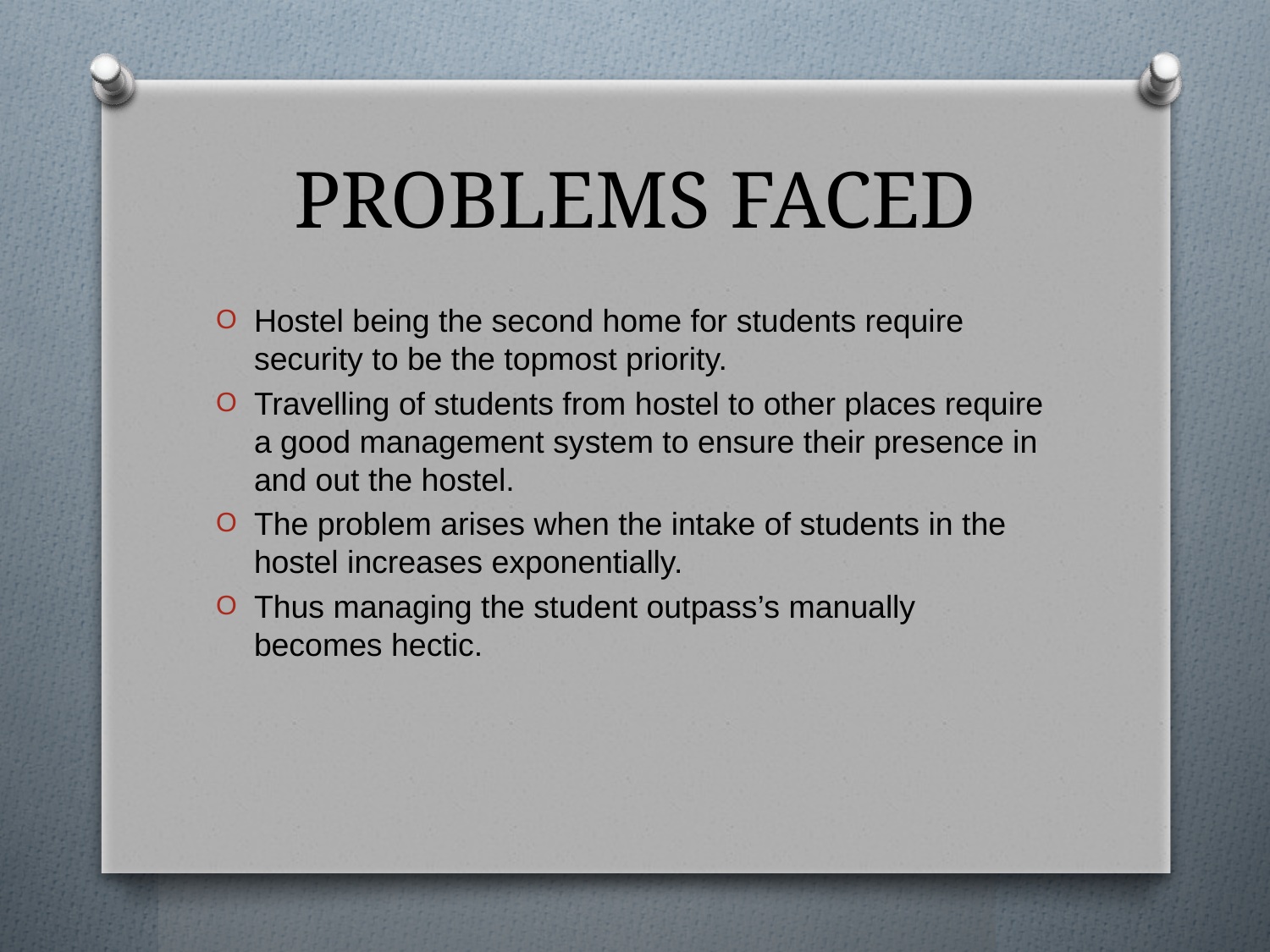

# PROBLEMS FACED
Hostel being the second home for students require security to be the topmost priority.
Travelling of students from hostel to other places require a good management system to ensure their presence in and out the hostel.
The problem arises when the intake of students in the hostel increases exponentially.
Thus managing the student outpass’s manually becomes hectic.